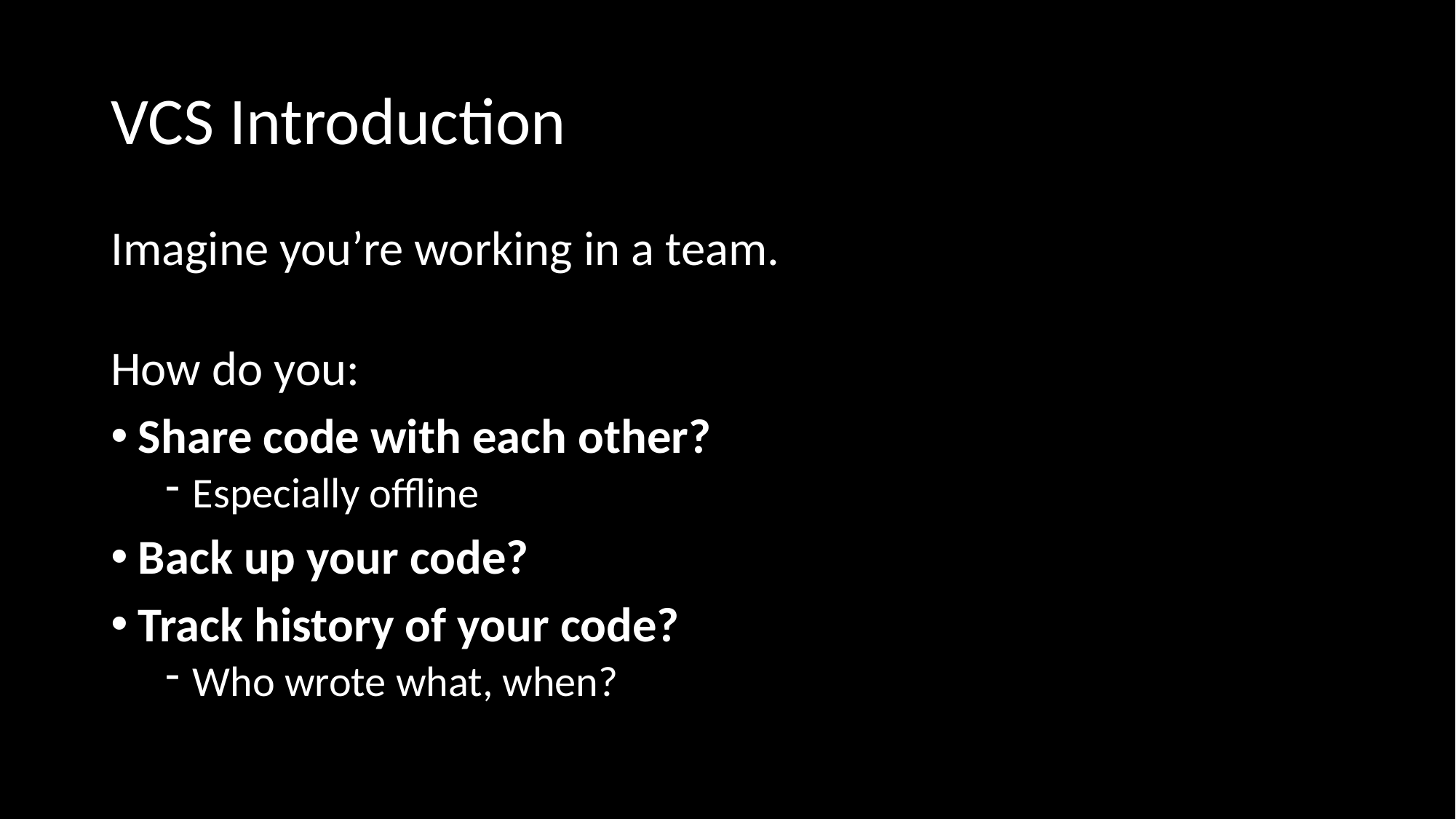

# VCS Introduction
Imagine you’re working in a team.
How do you:
Share code with each other?
Especially offline
Back up your code?
Track history of your code?
Who wrote what, when?